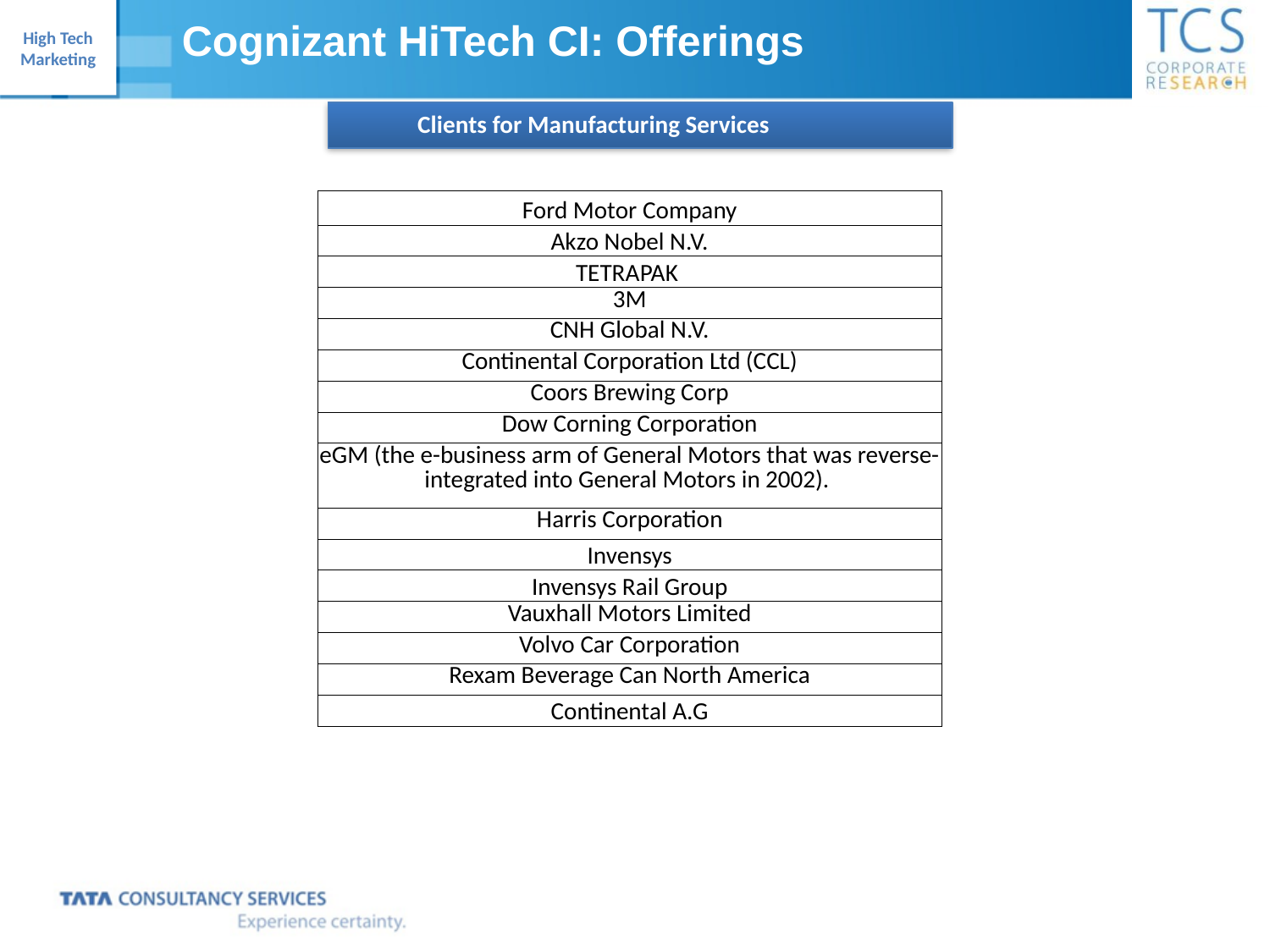

Cognizant HiTech CI: Offerings
              Clients for Manufacturing Services
| Ford Motor Company |
| --- |
| Akzo Nobel N.V. |
| TETRAPAK |
| 3M |
| CNH Global N.V. |
| Continental Corporation Ltd (CCL) |
| Coors Brewing Corp |
| Dow Corning Corporation |
| eGM (the e-business arm of General Motors that was reverse-integrated into General Motors in 2002). |
| Harris Corporation |
| Invensys |
| Invensys Rail Group |
| Vauxhall Motors Limited |
| Volvo Car Corporation |
| Rexam Beverage Can North America |
| Continental A.G |